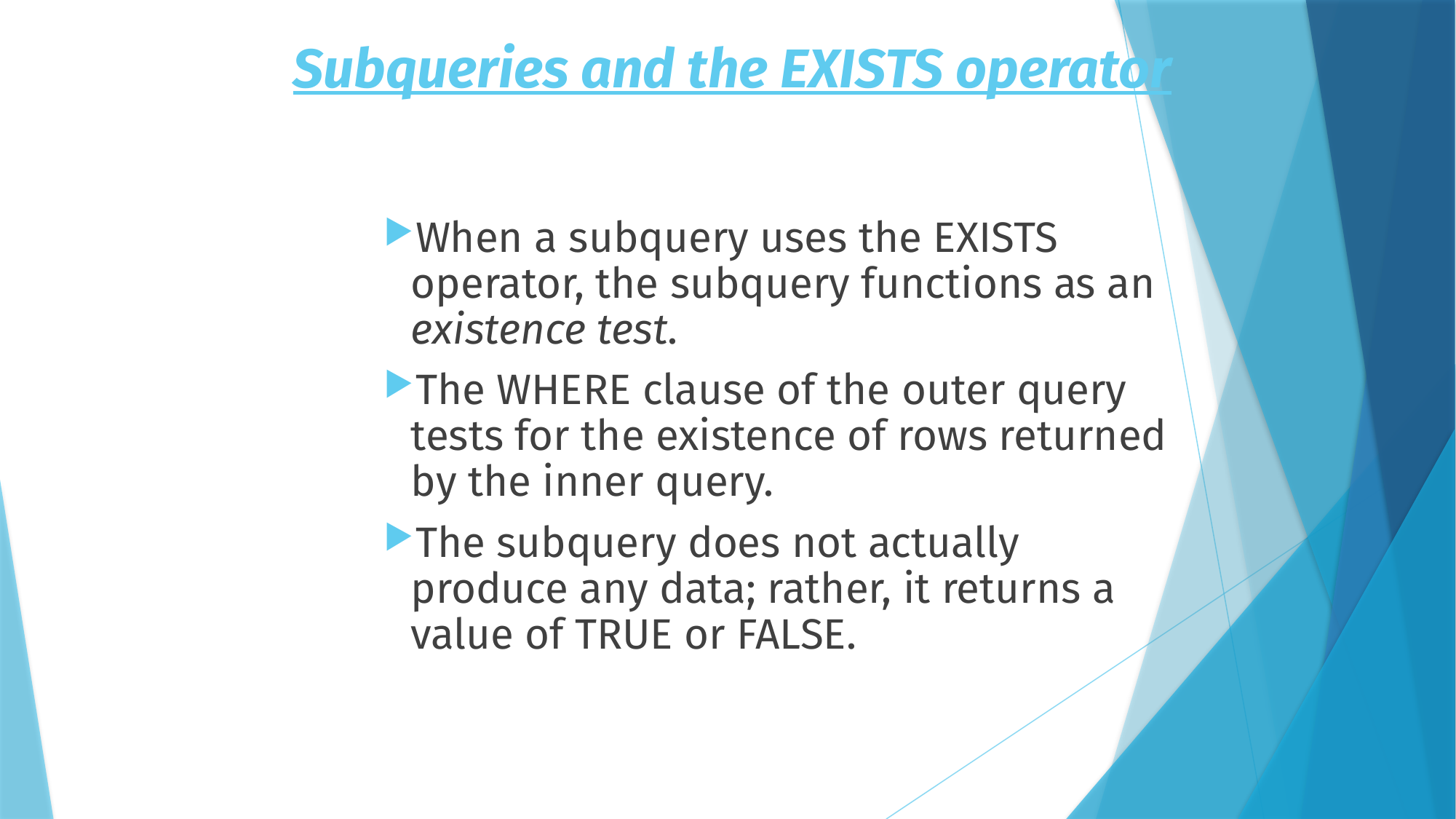

# Subqueries and the EXISTS operator

When a subquery uses the EXISTS operator, the subquery functions as an existence test.
The WHERE clause of the outer query tests for the existence of rows returned by the inner query.
The subquery does not actually produce any data; rather, it returns a value of TRUE or FALSE.